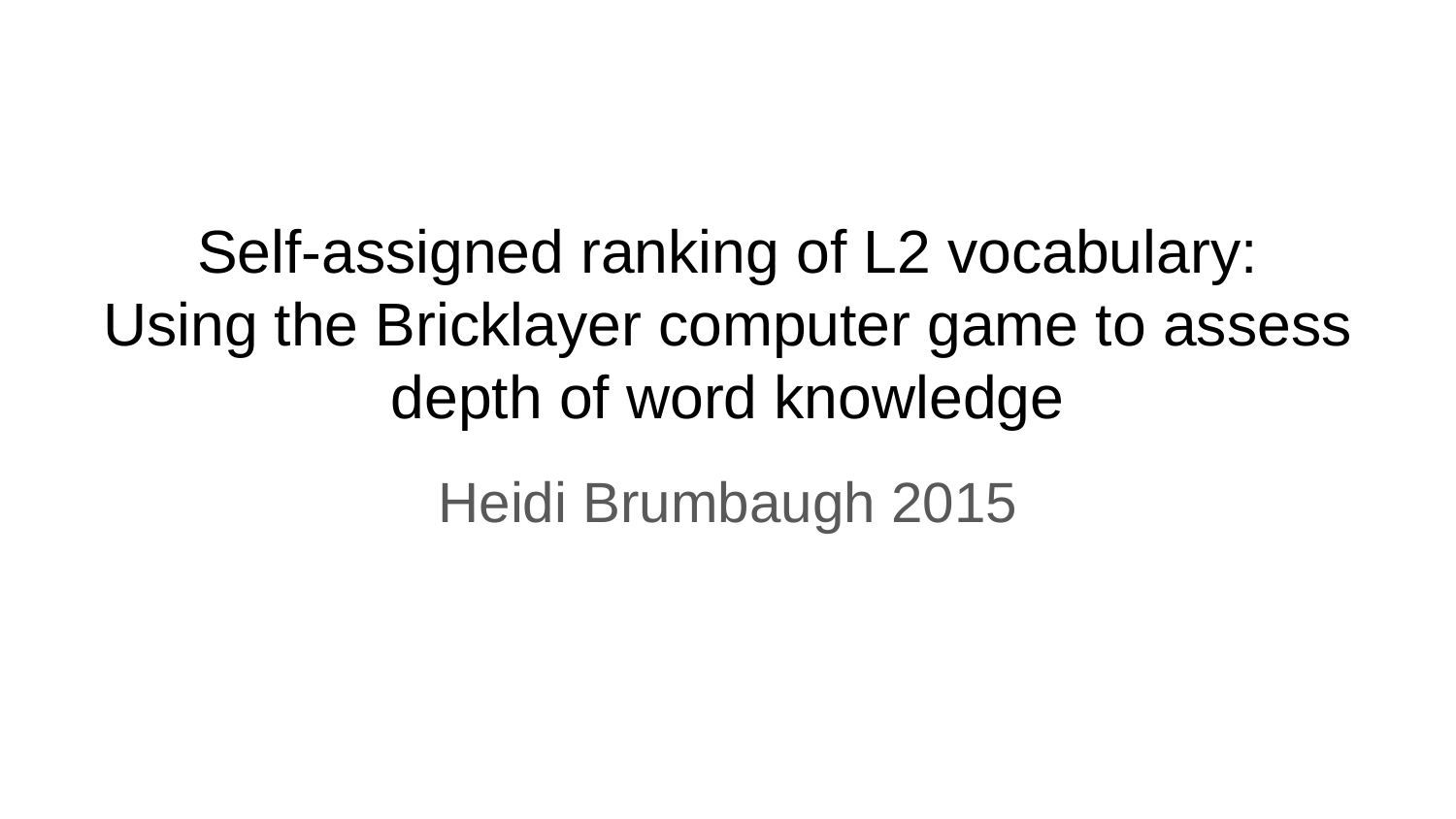

# Self-assigned ranking of L2 vocabulary:
Using the Bricklayer computer game to assess
depth of word knowledge
Heidi Brumbaugh 2015